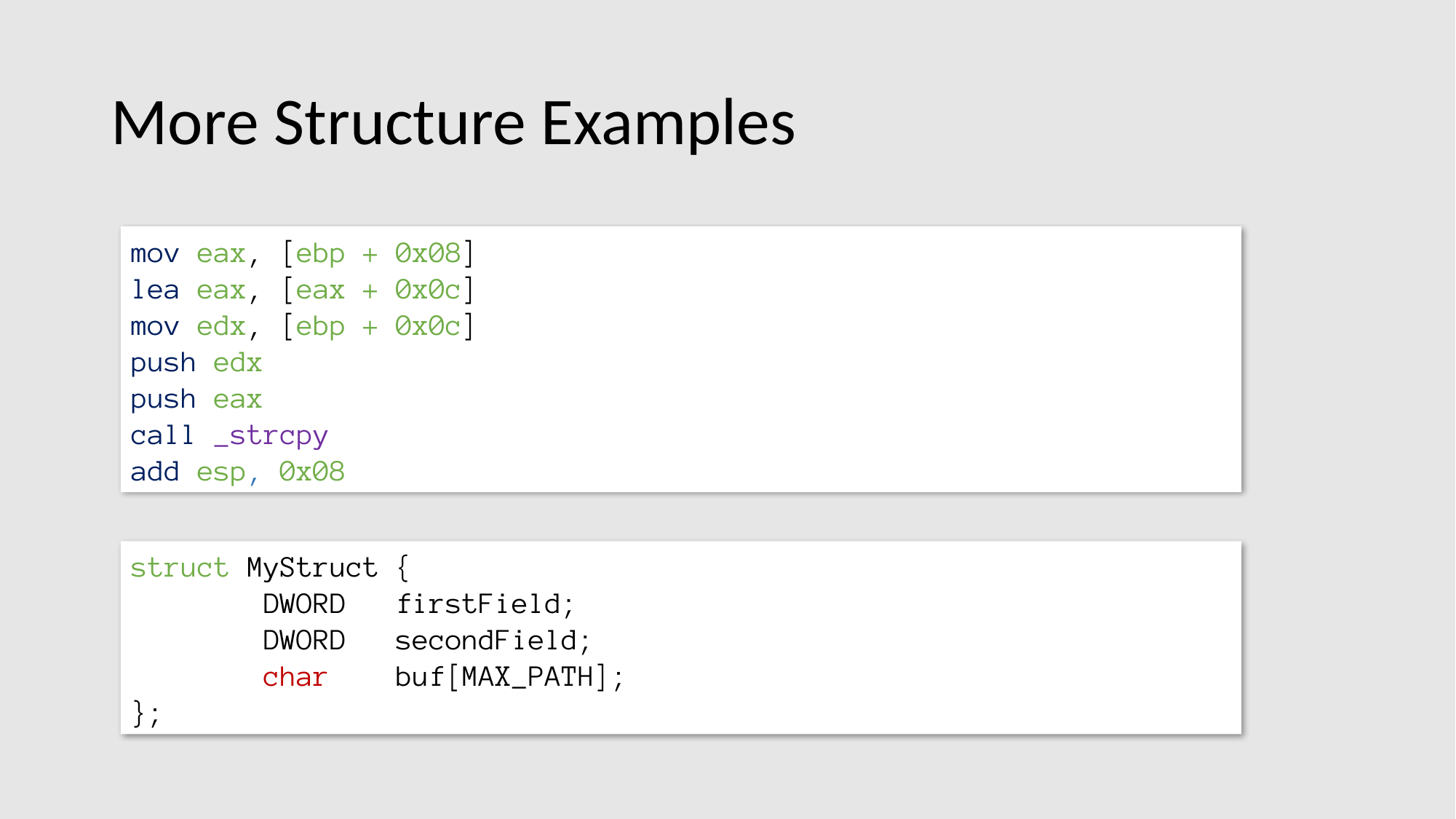

# More Structure Examples
mov eax, [ebp + 0x08]
lea eax, [eax + 0x0c]
mov edx, [ebp + 0x0c]
push edx
push eax
call _strcpy
add esp, 0x08
struct MyStruct {
        DWORD   firstField;
        DWORD   secondField;
        char    buf[MAX_PATH];
};